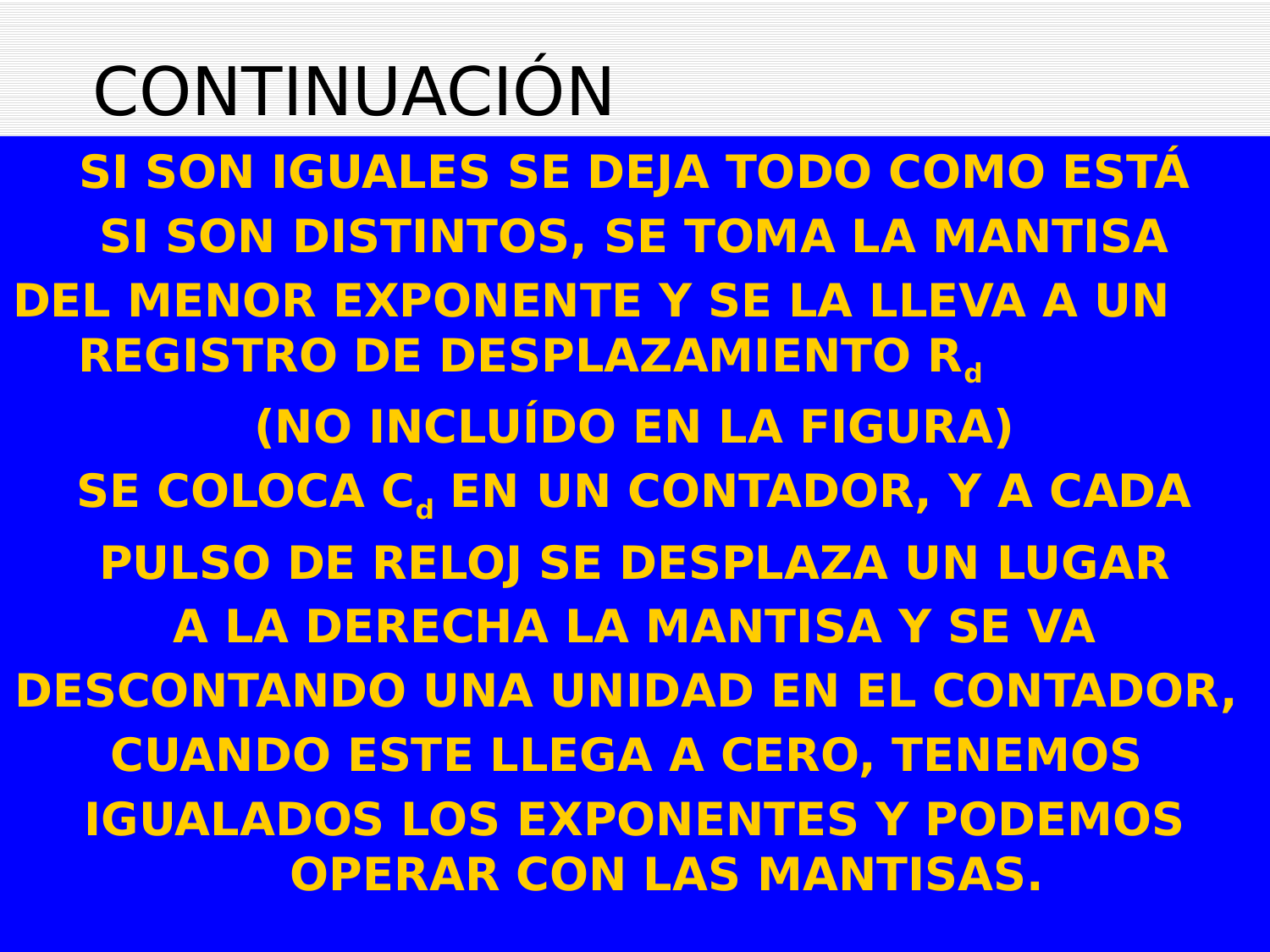

# CONTINUACIÓN
SI SON IGUALES SE DEJA TODO COMO ESTÁ
SI SON DISTINTOS, SE TOMA LA MANTISA
DEL MENOR EXPONENTE Y SE LA LLEVA A UN REGISTRO DE DESPLAZAMIENTO Rd
(NO INCLUÍDO EN LA FIGURA)
SE COLOCA Cd EN UN CONTADOR, Y A CADA
PULSO DE RELOJ SE DESPLAZA UN LUGAR
A LA DERECHA LA MANTISA Y SE VA
DESCONTANDO UNA UNIDAD EN EL CONTADOR,
CUANDO ESTE LLEGA A CERO, TENEMOS
IGUALADOS LOS EXPONENTES Y PODEMOS OPERAR CON LAS MANTISAS.